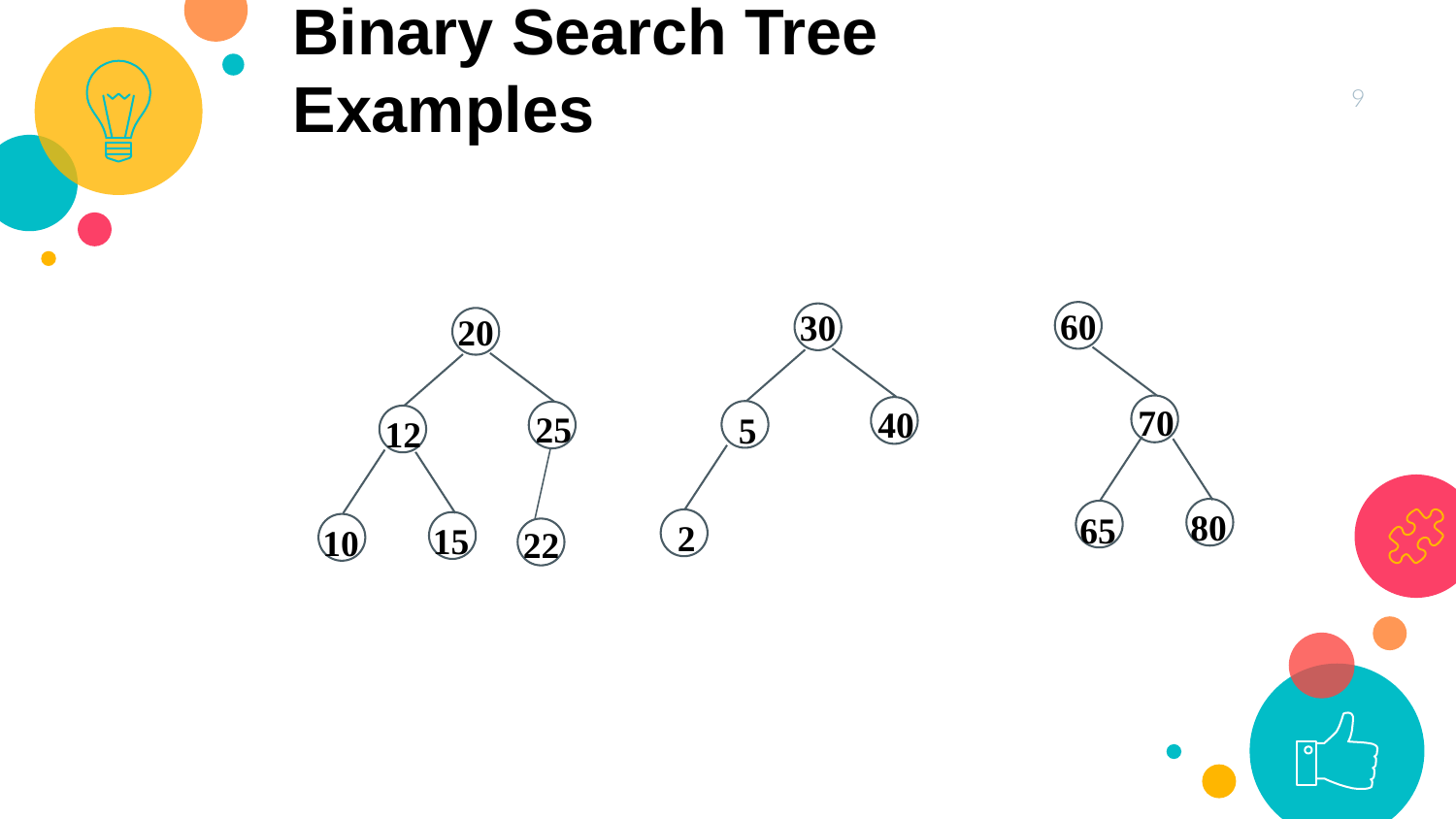

Binary Search Tree Examples
9
60
30
20

70

40

25

5

12

80

65

2

15

10
22